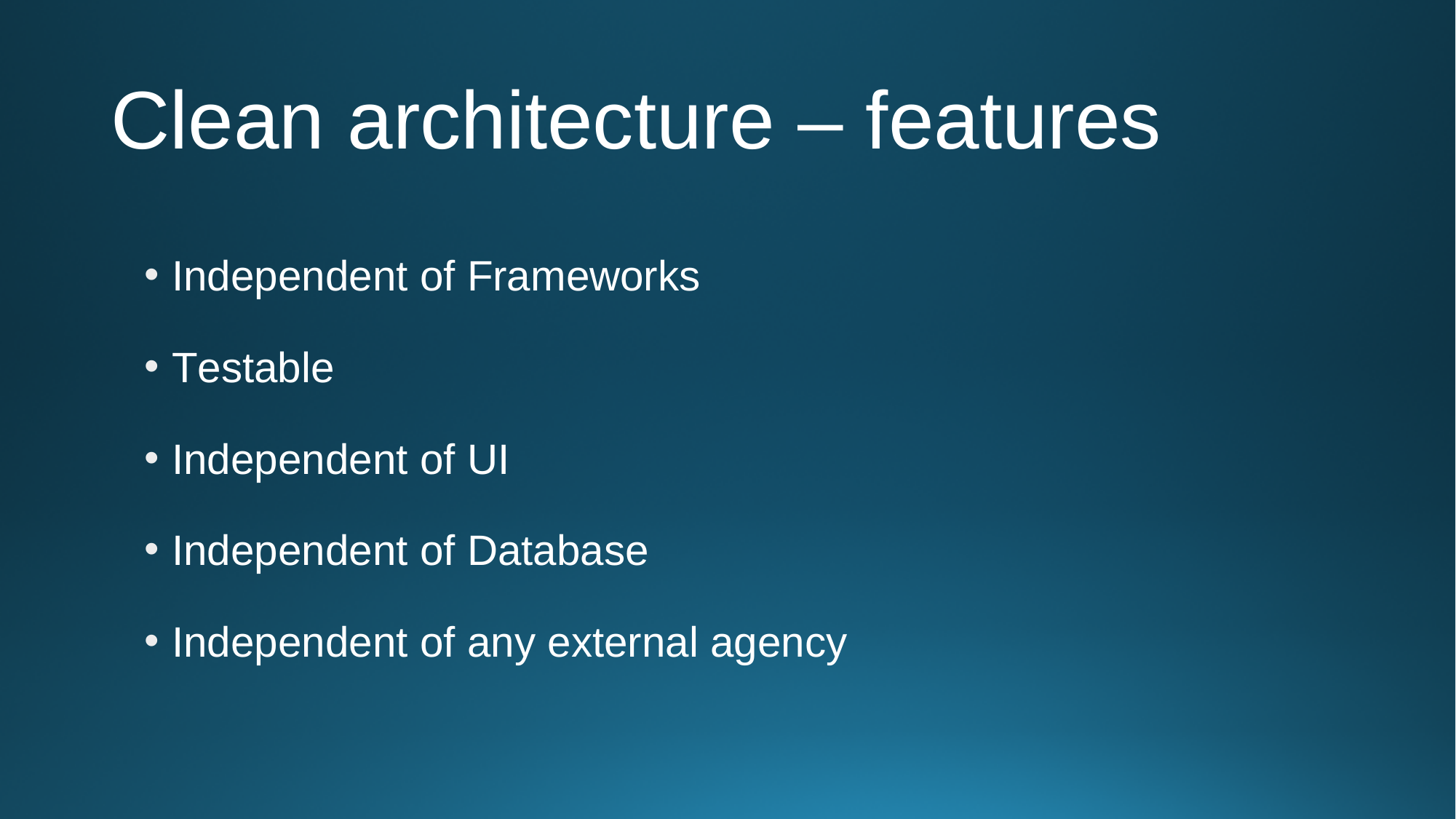

# Clean architecture – features
Independent of Frameworks
Testable
Independent of UI
Independent of Database
Independent of any external agency